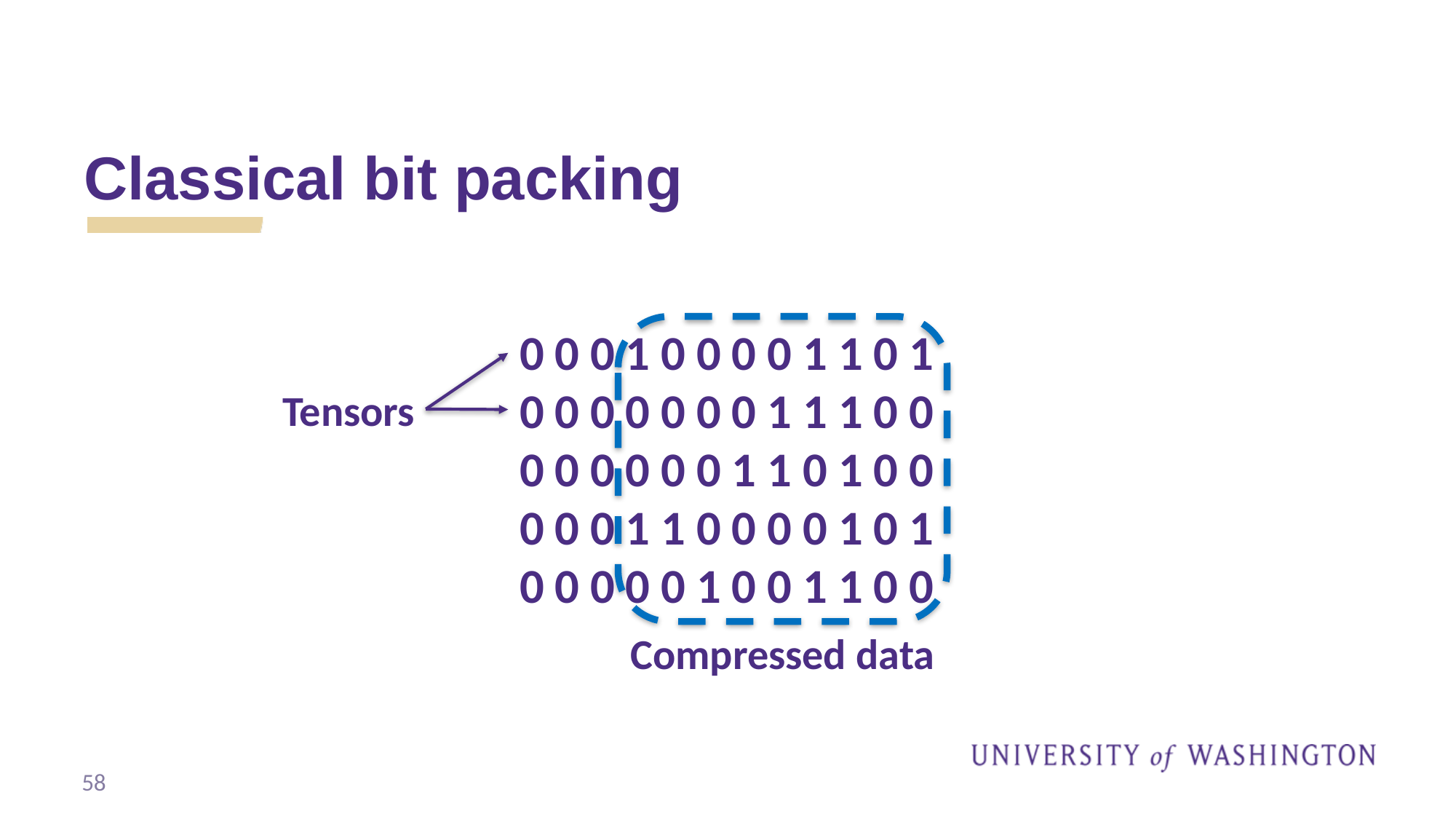

# Classical bit packing
0 0 0
0 0 0
0 0 0
0 0 0
0 0 0
1 0 0 0 0 1 1 0 1
0 0 0 0 1 1 1 0 0
0 0 0 1 1 0 1 0 0
1 1 0 0 0 0 1 0 1
0 0 1 0 0 1 1 0 0

Tensors
Compressed data
58